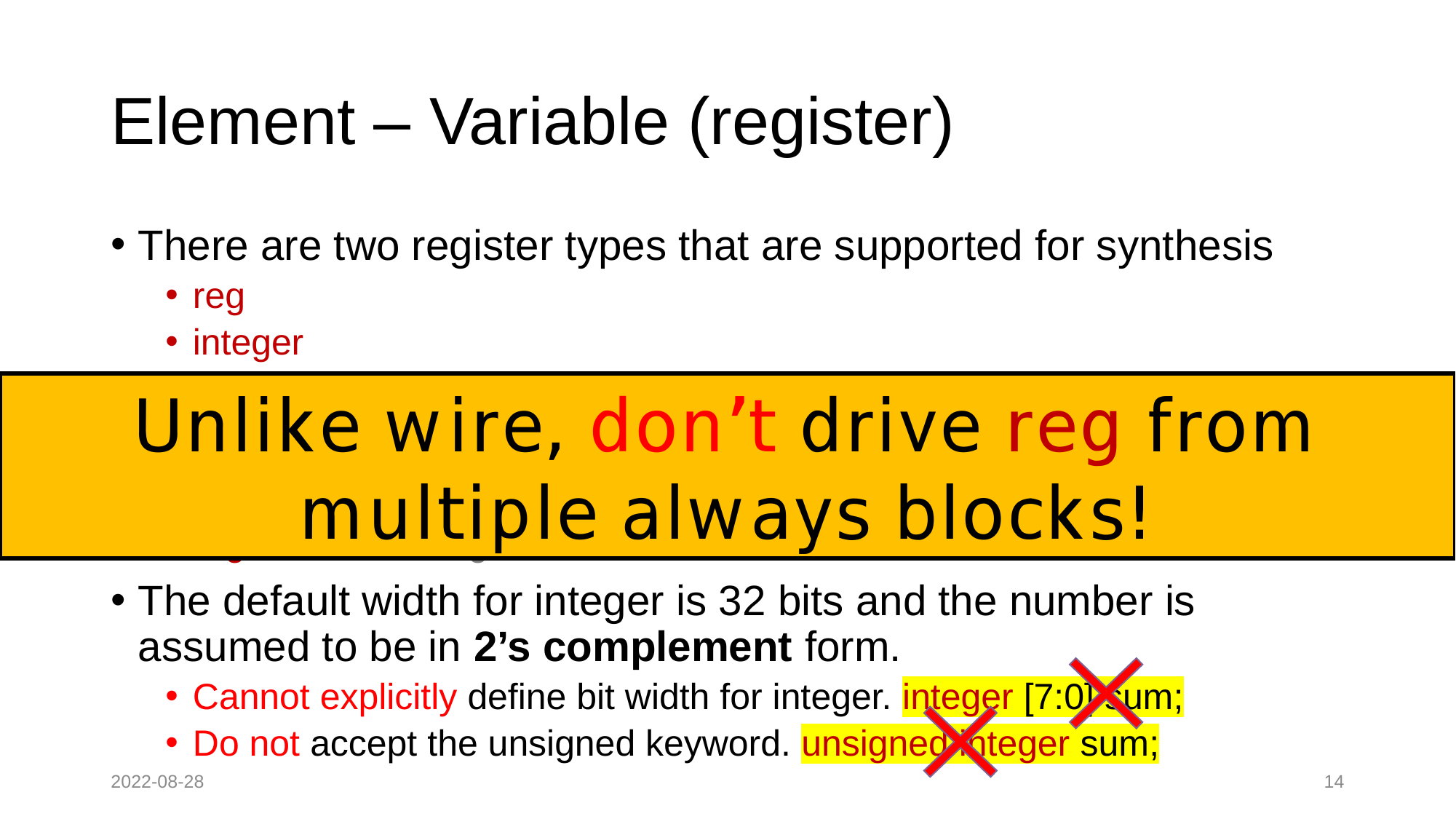

# Element – Variable (register)
There are two register types that are supported for synthesis
reg
integer
A reg declaration explicitly specifies the size. Otherwise, default size is 1-bit.
reg [0:31] data; // 32-bit reg
reg ctrl; // 1-bit reg
The default width for integer is 32 bits and the number is assumed to be in 2’s complement form.
Cannot explicitly define bit width for integer. integer [7:0] sum;
Do not accept the unsigned keyword. unsigned integer sum;
Unlike wire, don’t drive reg from multiple always blocks!

2022-08-28
14